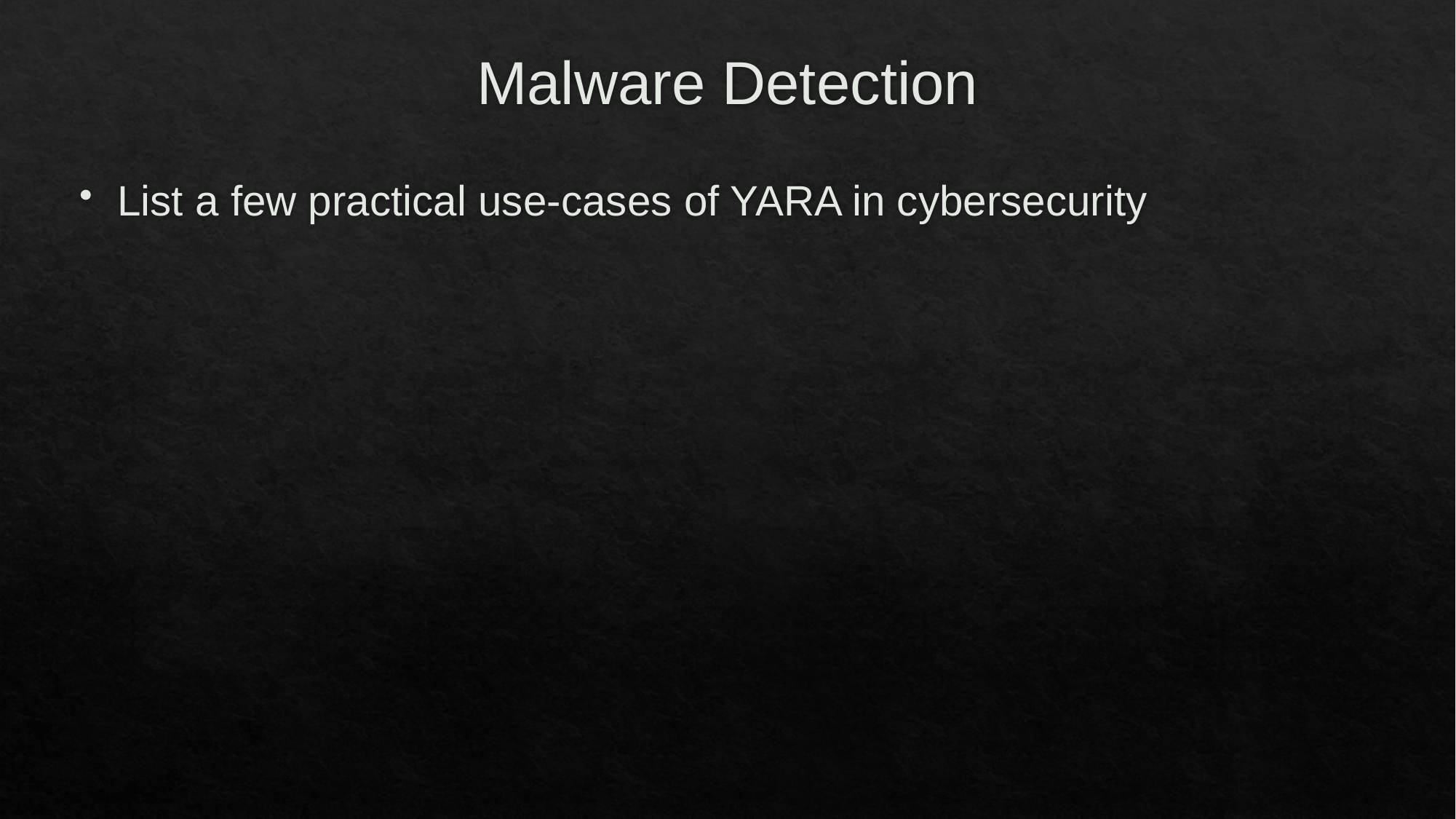

# Malware Detection
List a few practical use-cases of YARA in cybersecurity